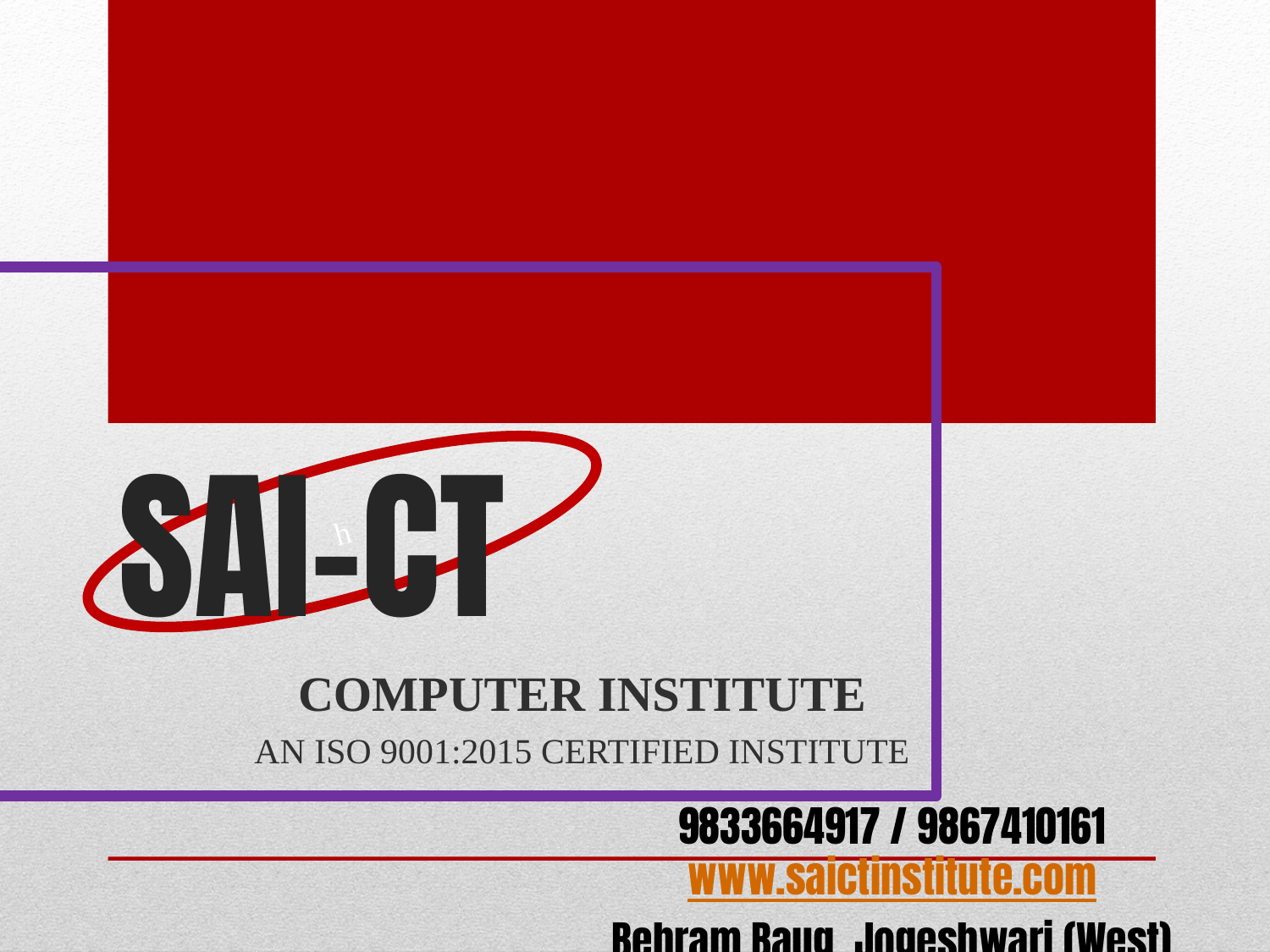

# SAI-CT
h
COMPUTER INSTITUTE
AN ISO 9001:2015 CERTIFIED INSTITUTE
9833664917 / 9867410161
www.saictinstitute.com
Behram Baug, Jogeshwari (West)